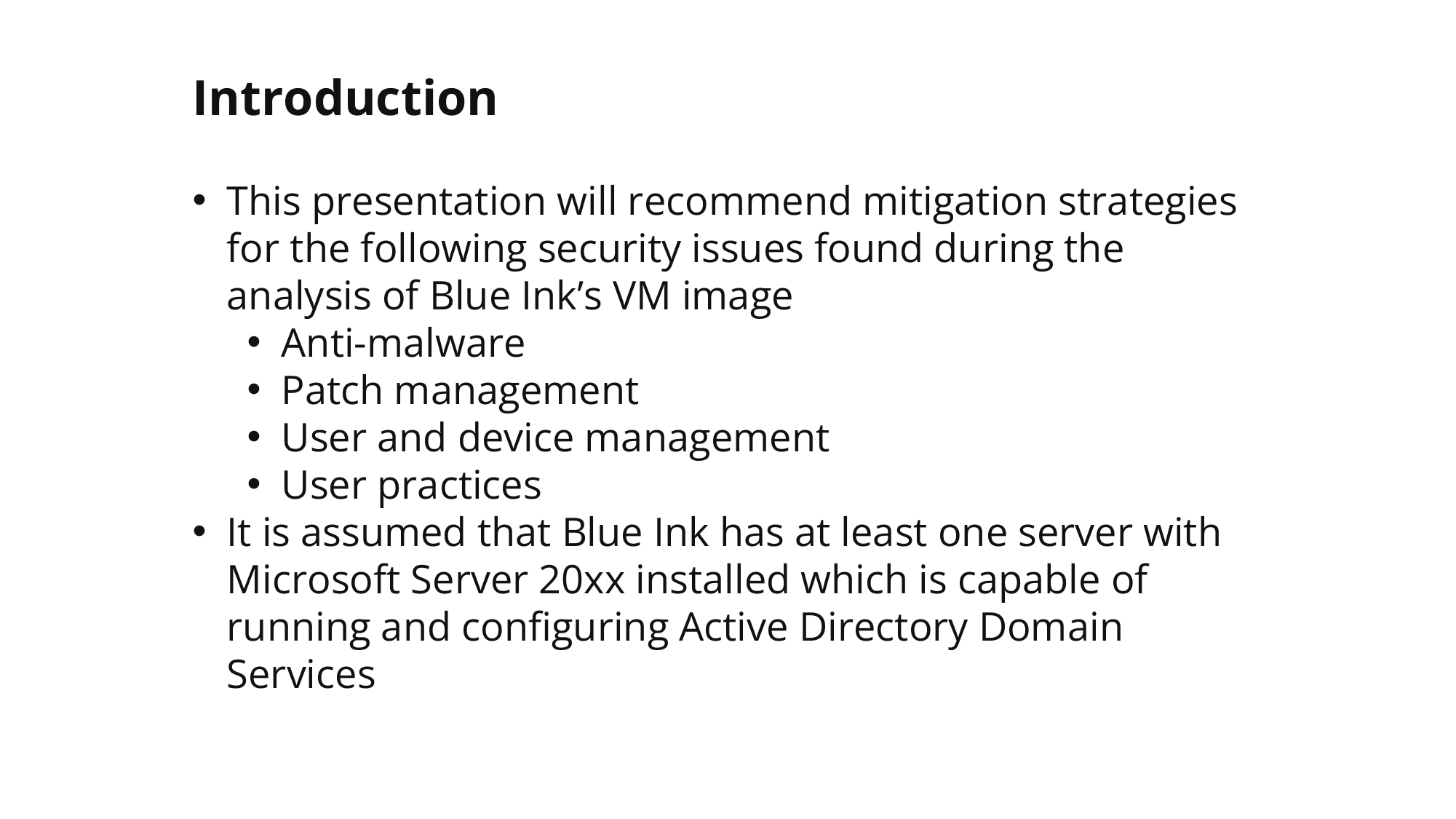

# Introduction
This presentation will recommend mitigation strategies for the following security issues found during the analysis of Blue Ink’s VM image
Anti-malware
Patch management
User and device management
User practices
It is assumed that Blue Ink has at least one server with Microsoft Server 20xx installed which is capable of running and configuring Active Directory Domain Services